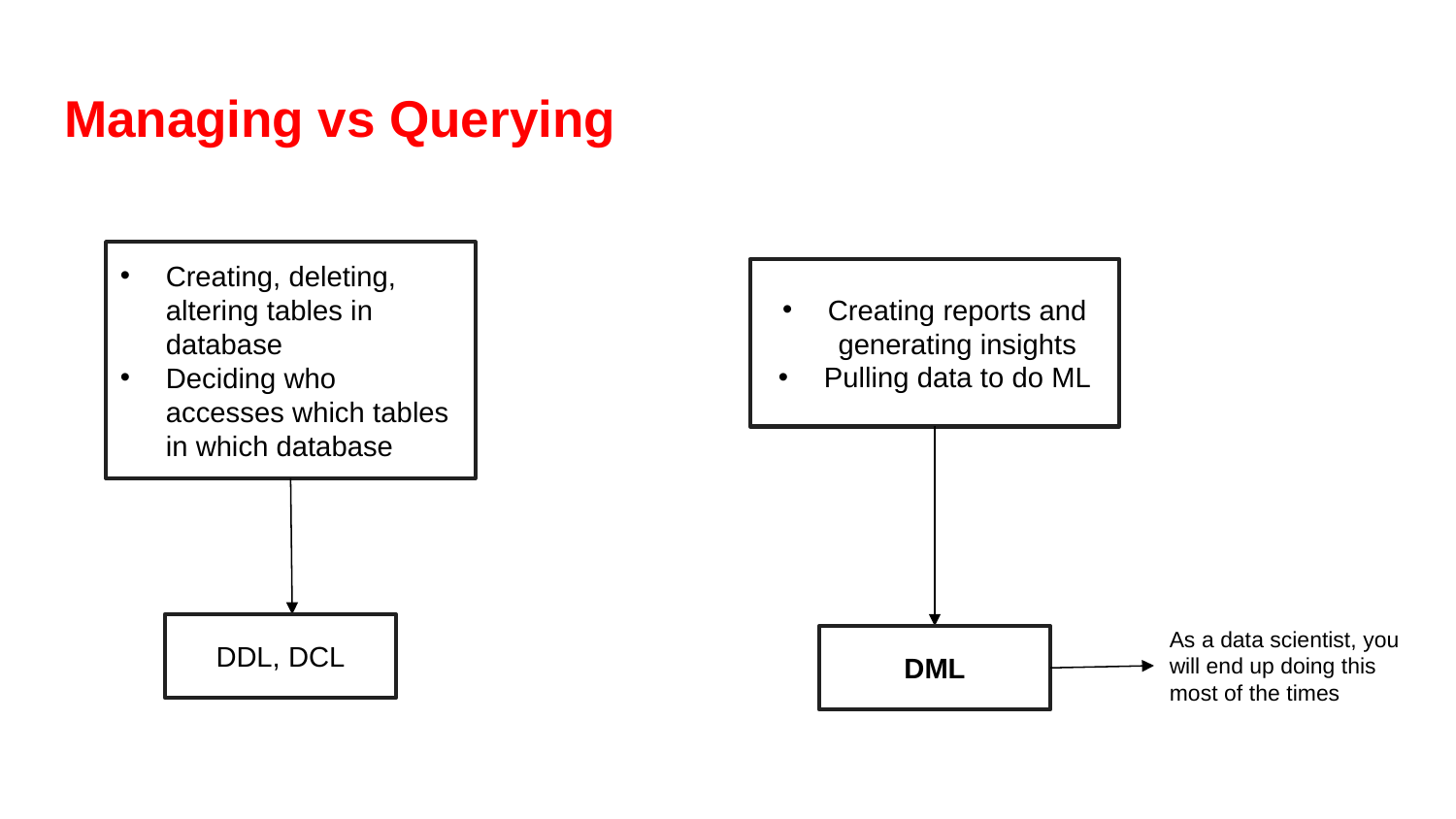

# Managing vs Querying
Creating, deleting, altering tables in database
Deciding who accesses which tables in which database
Creating reports and generating insights
Pulling data to do ML
DDL, DCL
As a data scientist, you will end up doing this most of the times
DML